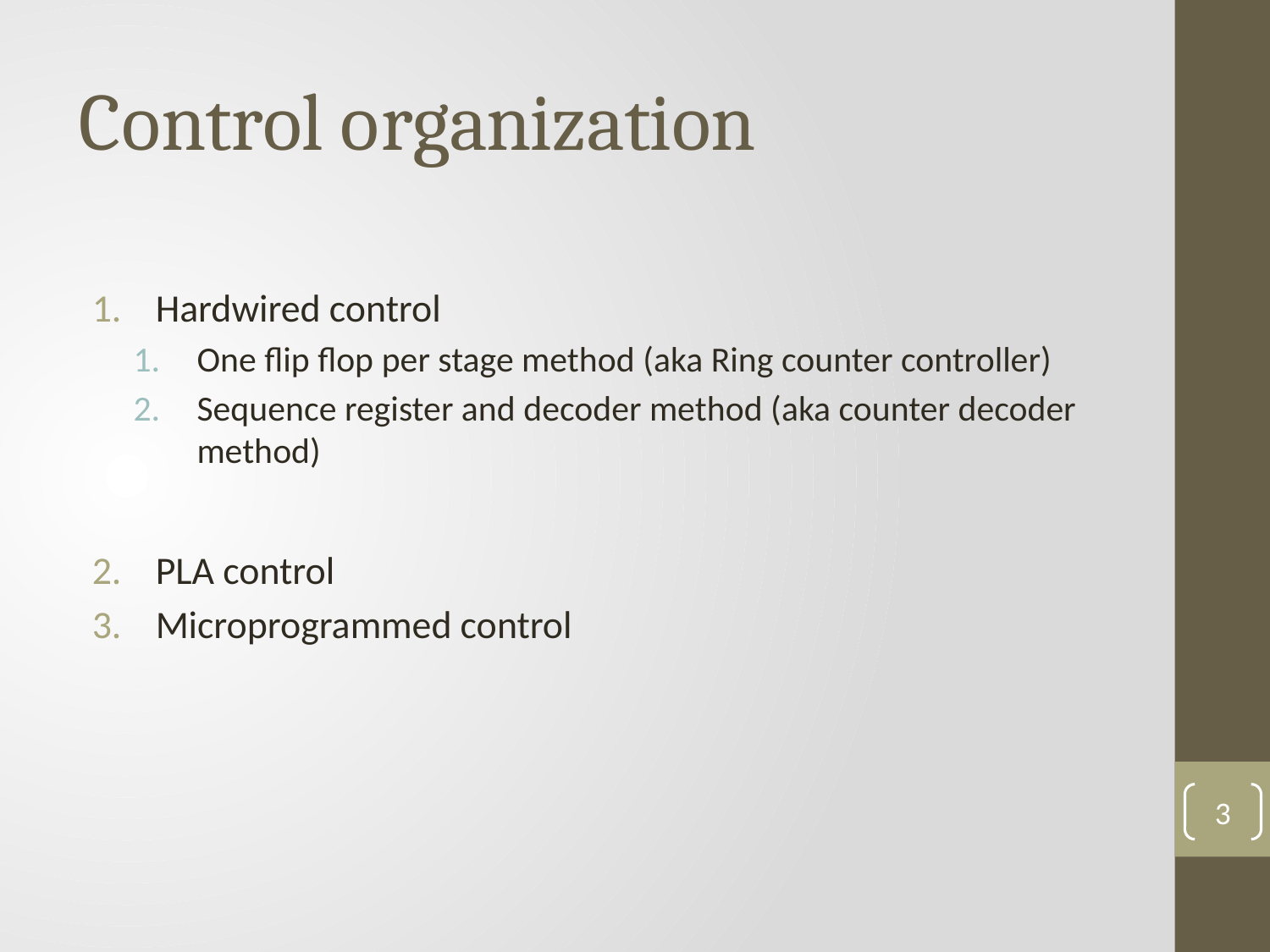

# Control organization

Hardwired control
One flip flop per stage method (aka Ring counter controller)
Sequence register and decoder method (aka counter decoder method)

PLA control
Microprogrammed control

3